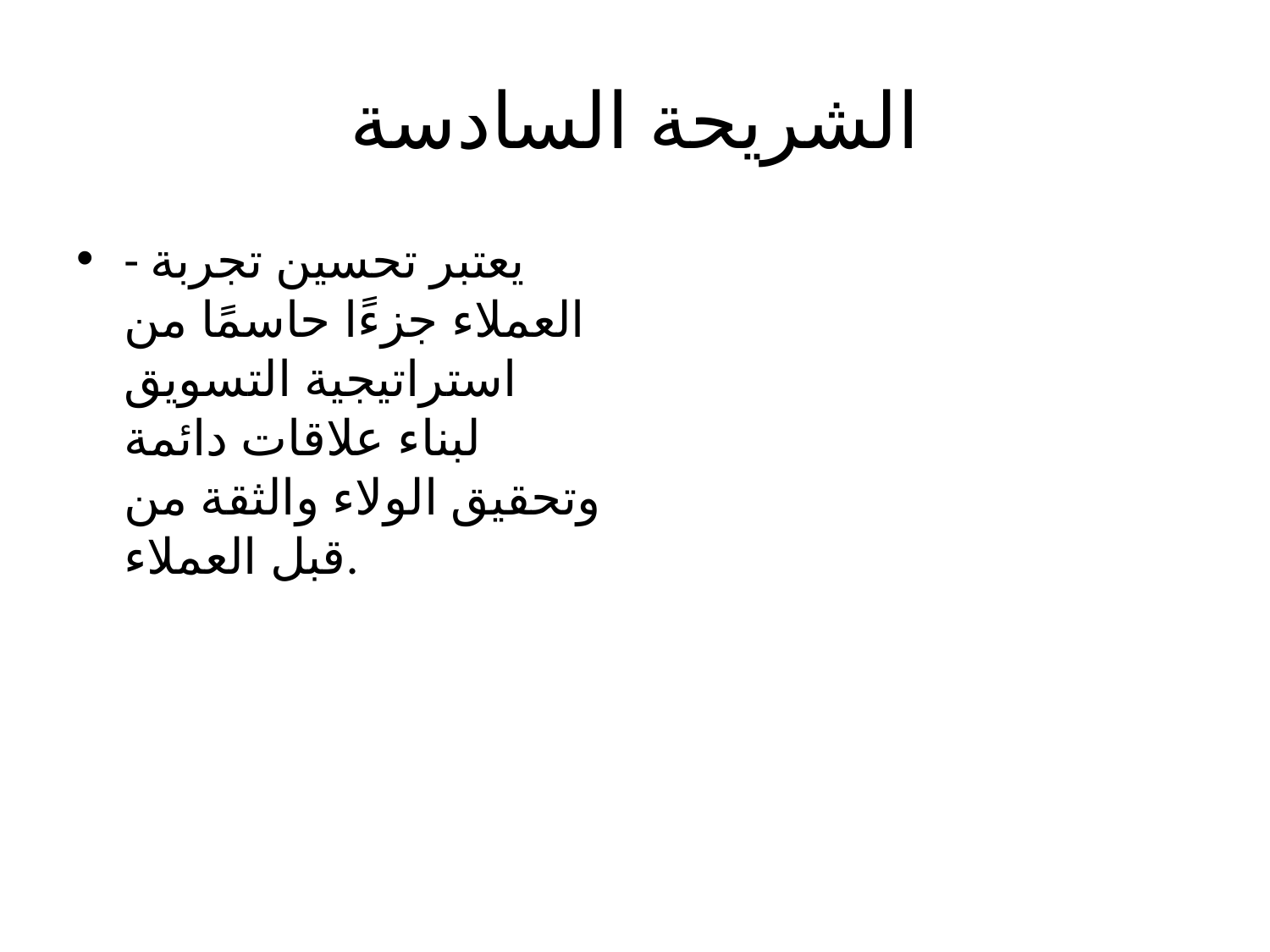

# الشريحة السادسة
- يعتبر تحسين تجربة العملاء جزءًا حاسمًا من استراتيجية التسويق لبناء علاقات دائمة وتحقيق الولاء والثقة من قبل العملاء.